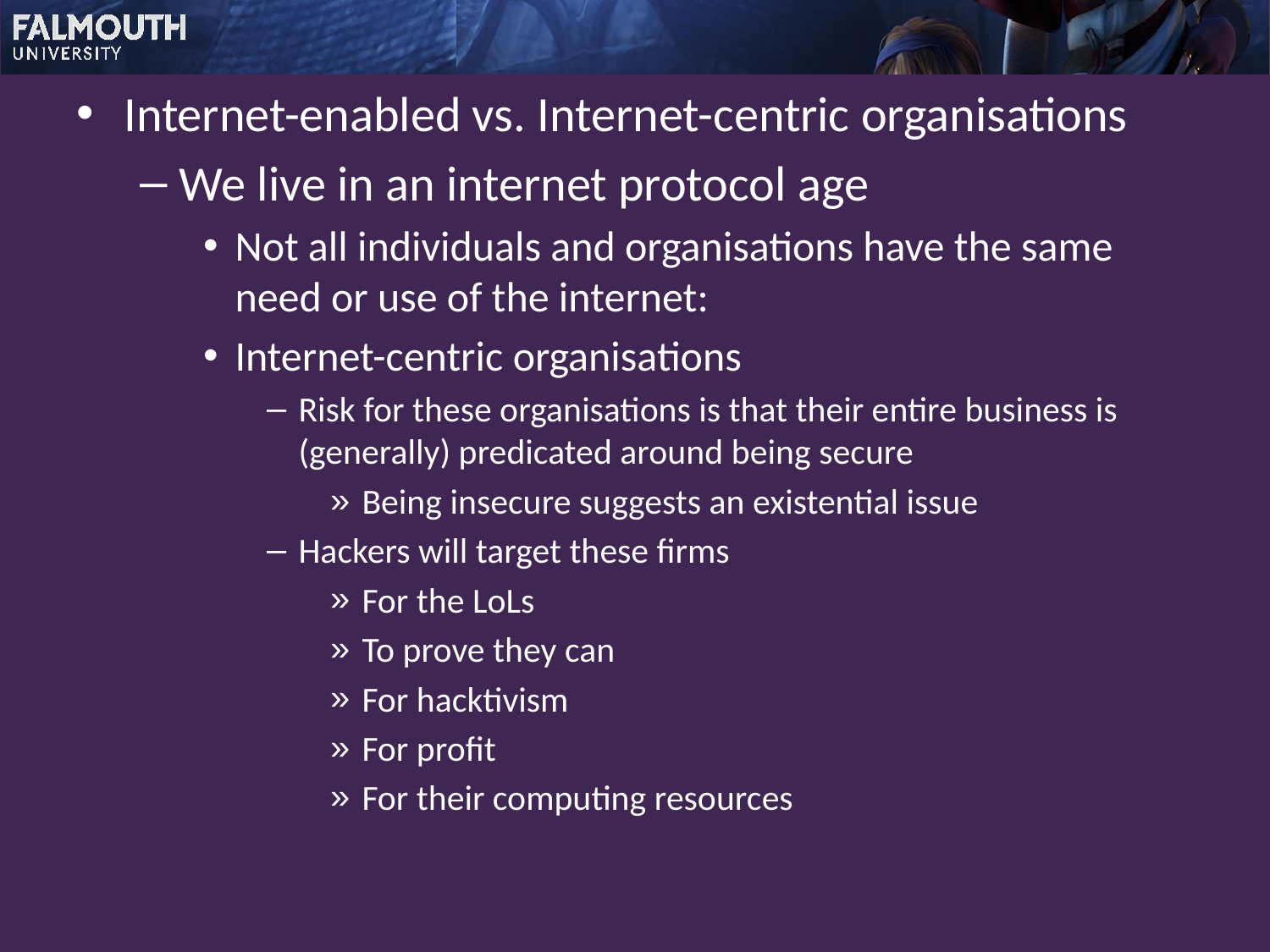

Internet-enabled vs. Internet-centric organisations
We live in an internet protocol age
Not all individuals and organisations have the same need or use of the internet:
Internet-centric organisations
Risk for these organisations is that their entire business is (generally) predicated around being secure
Being insecure suggests an existential issue
Hackers will target these firms
For the LoLs
To prove they can
For hacktivism
For profit
For their computing resources